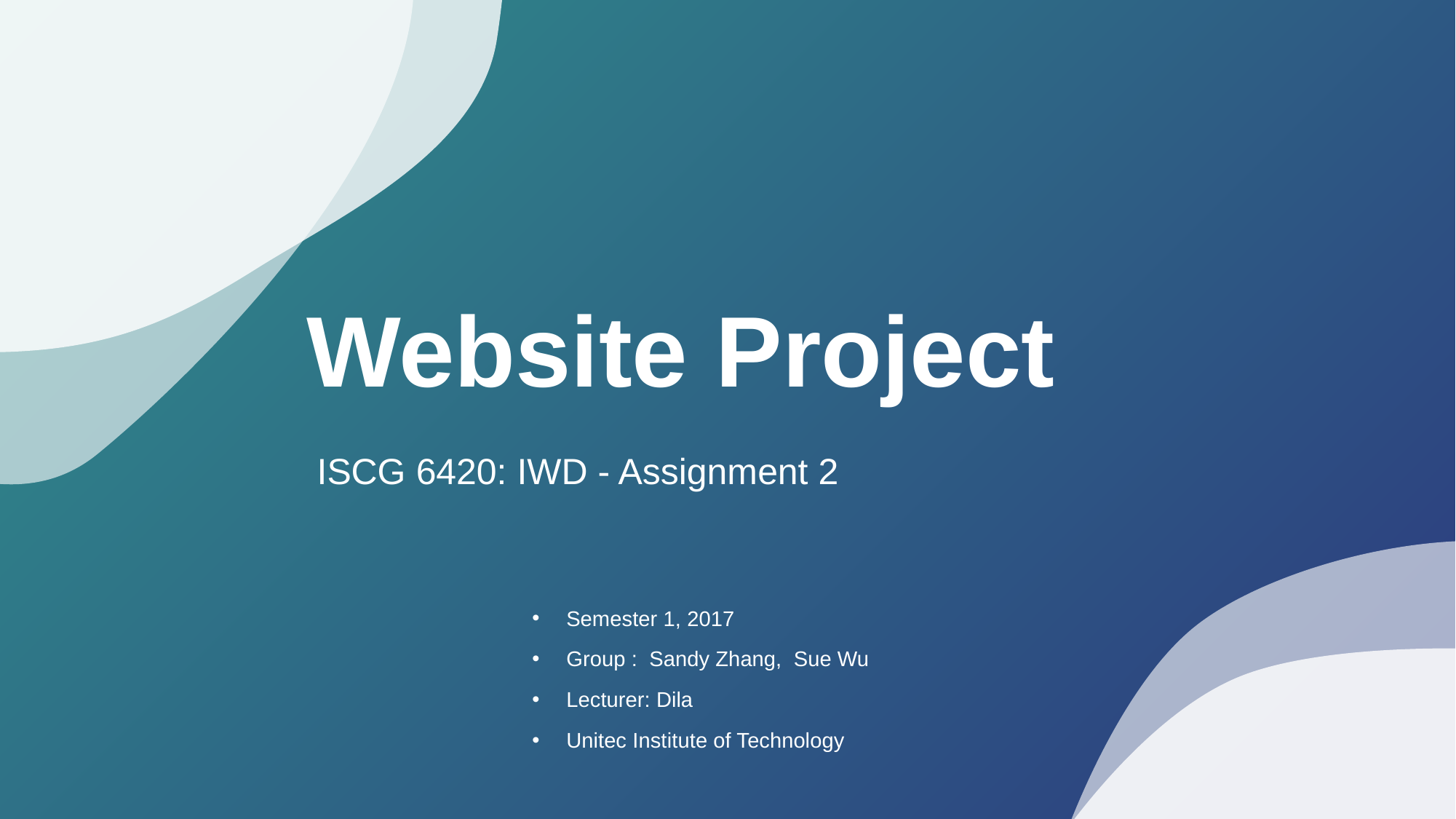

Website Project
ISCG 6420: IWD - Assignment 2
Semester 1, 2017
Group :  Sandy Zhang,  Sue Wu
Lecturer: Dila
Unitec Institute of Technology